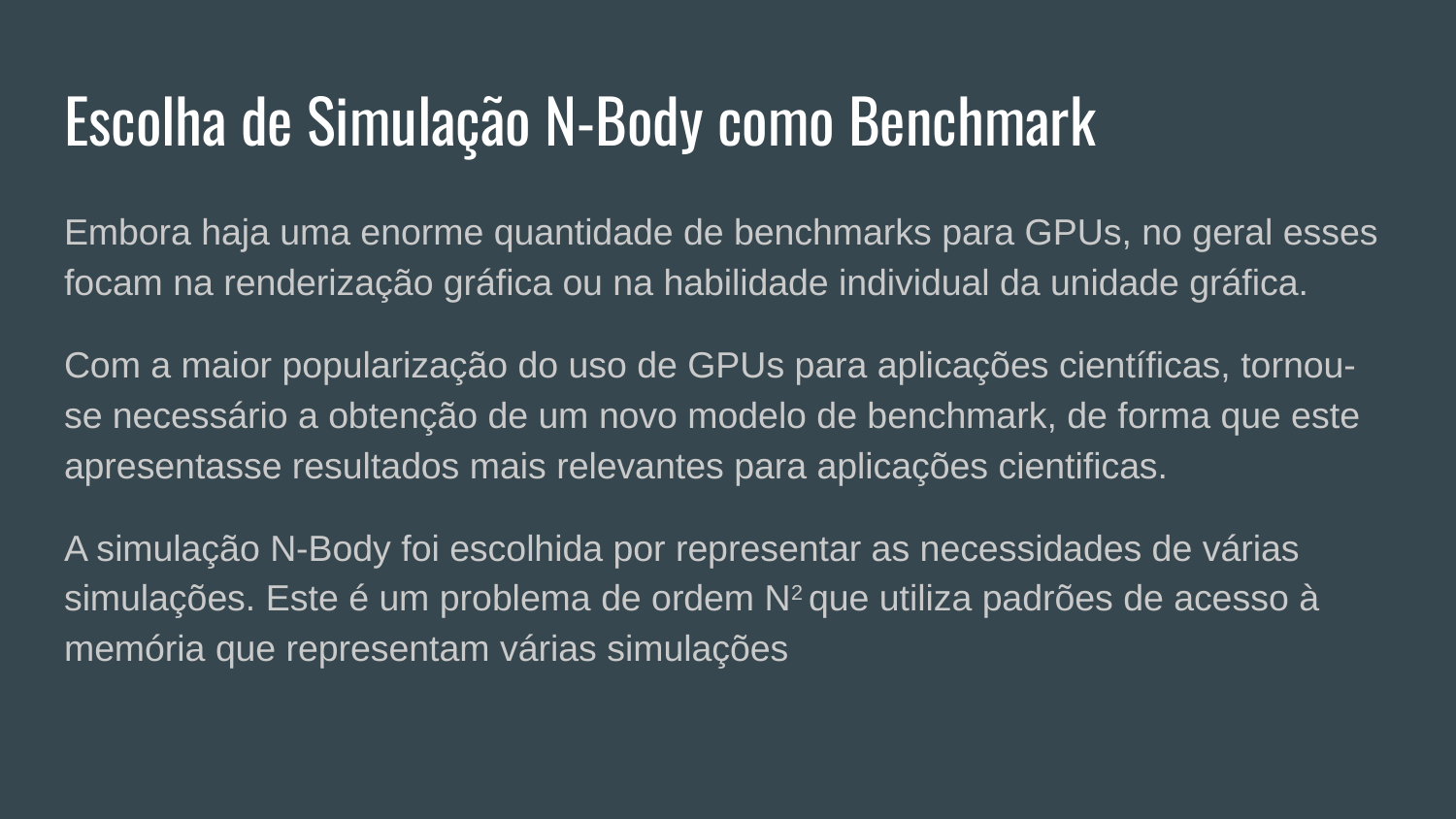

# Escolha de Simulação N-Body como Benchmark
Embora haja uma enorme quantidade de benchmarks para GPUs, no geral esses focam na renderização gráfica ou na habilidade individual da unidade gráfica.
Com a maior popularização do uso de GPUs para aplicações científicas, tornou-se necessário a obtenção de um novo modelo de benchmark, de forma que este apresentasse resultados mais relevantes para aplicações cientificas.
A simulação N-Body foi escolhida por representar as necessidades de várias simulações. Este é um problema de ordem N2 que utiliza padrões de acesso à memória que representam várias simulações